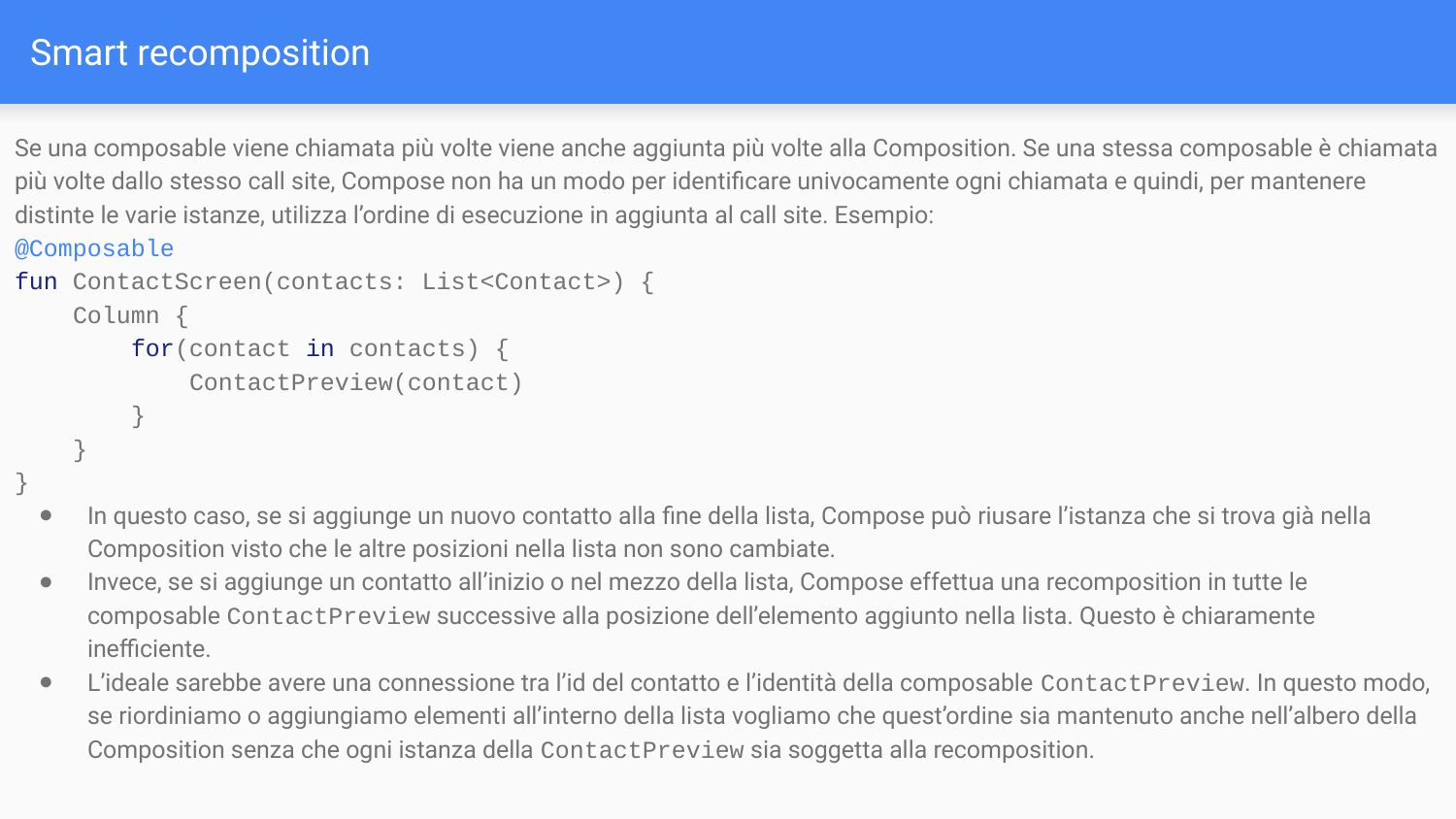

# Smart recomposition
Se una composable viene chiamata più volte viene anche aggiunta più volte alla Composition. Se una stessa composable è chiamata più volte dallo stesso call site, Compose non ha un modo per identificare univocamente ogni chiamata e quindi, per mantenere distinte le varie istanze, utilizza l’ordine di esecuzione in aggiunta al call site. Esempio:
@Composable
fun ContactScreen(contacts: List<Contact>) {
    Column {
        for(contact in contacts) {
            ContactPreview(contact)
        }
    }
}
In questo caso, se si aggiunge un nuovo contatto alla fine della lista, Compose può riusare l’istanza che si trova già nella Composition visto che le altre posizioni nella lista non sono cambiate.
Invece, se si aggiunge un contatto all’inizio o nel mezzo della lista, Compose effettua una recomposition in tutte le composable ContactPreview successive alla posizione dell’elemento aggiunto nella lista. Questo è chiaramente inefficiente.
L’ideale sarebbe avere una connessione tra l’id del contatto e l’identità della composable ContactPreview. In questo modo, se riordiniamo o aggiungiamo elementi all’interno della lista vogliamo che quest’ordine sia mantenuto anche nell’albero della Composition senza che ogni istanza della ContactPreview sia soggetta alla recomposition.